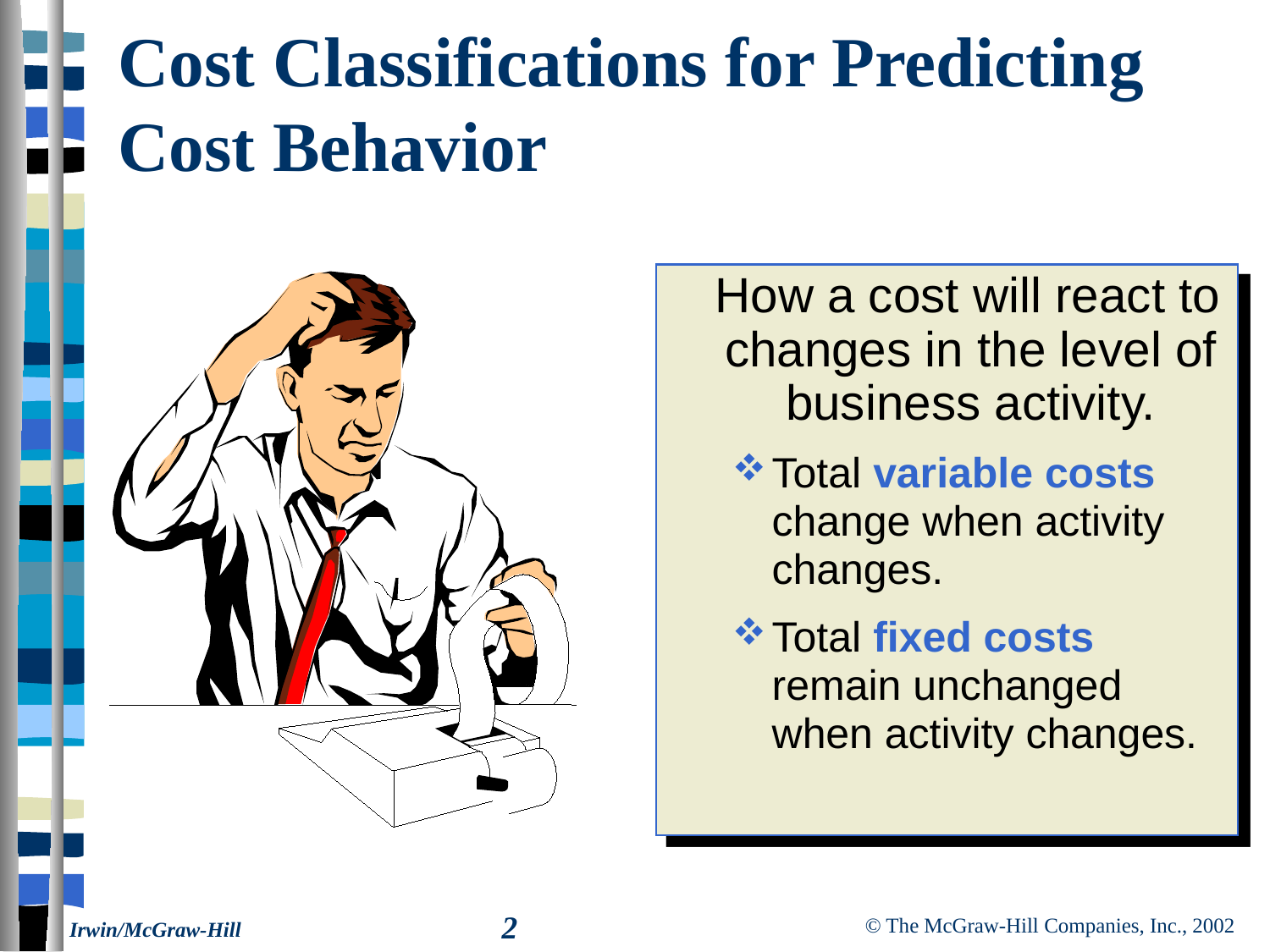

# Cost Classifications for Predicting Cost Behavior
   How a cost will react to changes in the level of business activity.
Total variable costs change when activity changes.
Total fixed costs remain unchanged when activity changes.